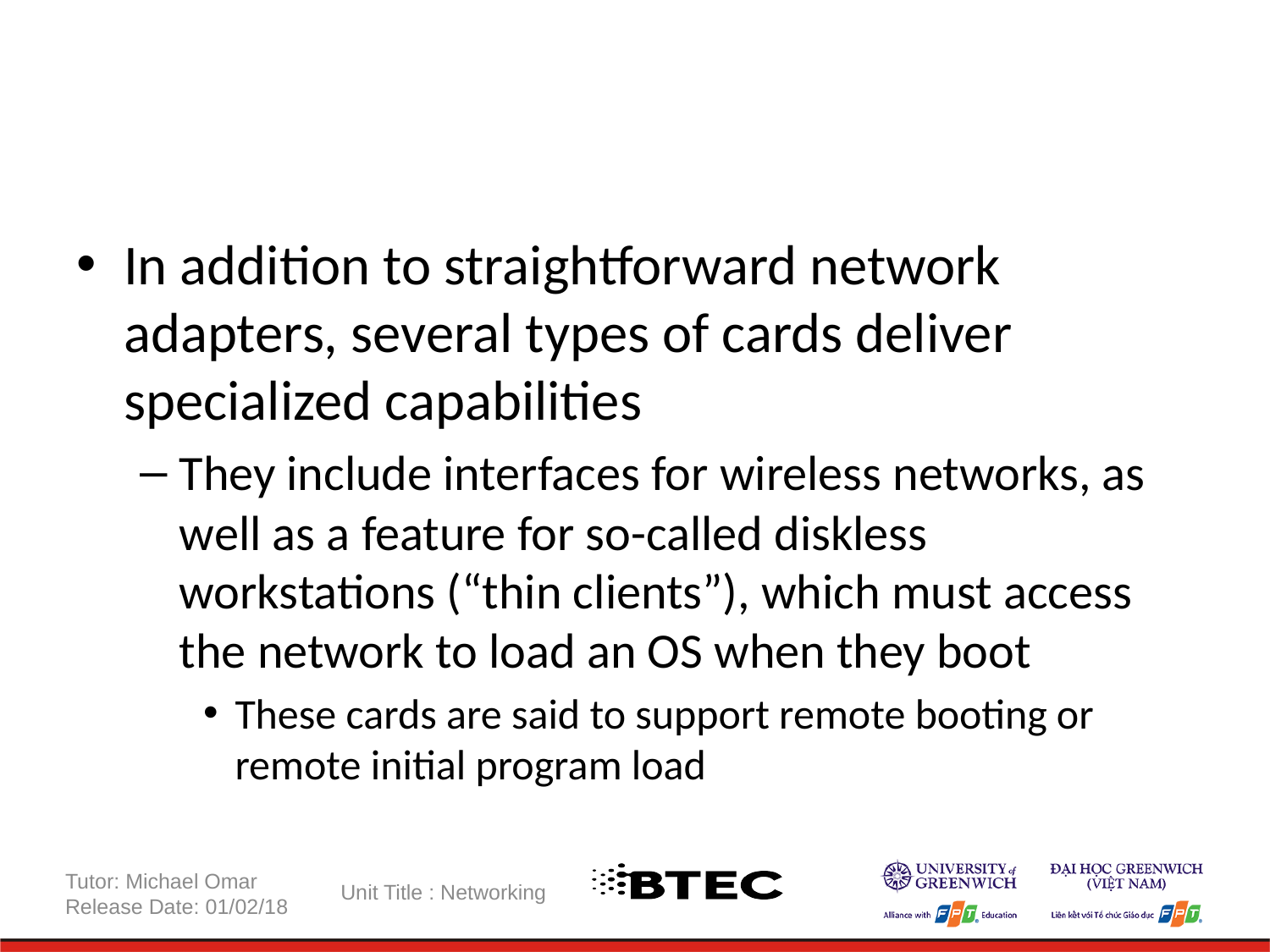

In addition to straightforward network adapters, several types of cards deliver specialized capabilities
They include interfaces for wireless networks, as well as a feature for so-called diskless workstations (“thin clients”), which must access the network to load an OS when they boot
These cards are said to support remote booting or remote initial program load